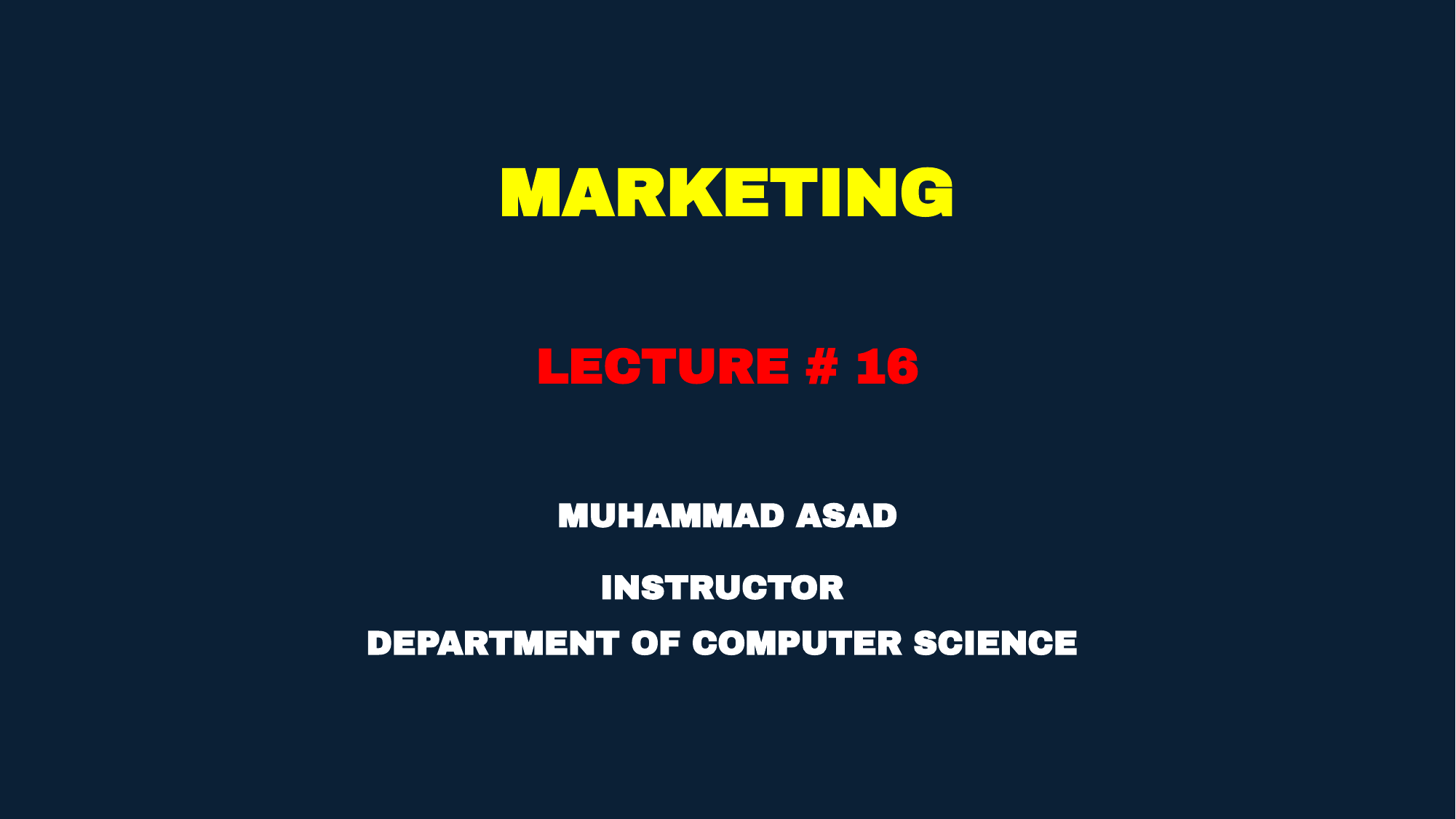

# Marketing Lecture # 16 Muhammad asad Instructor department of computer science